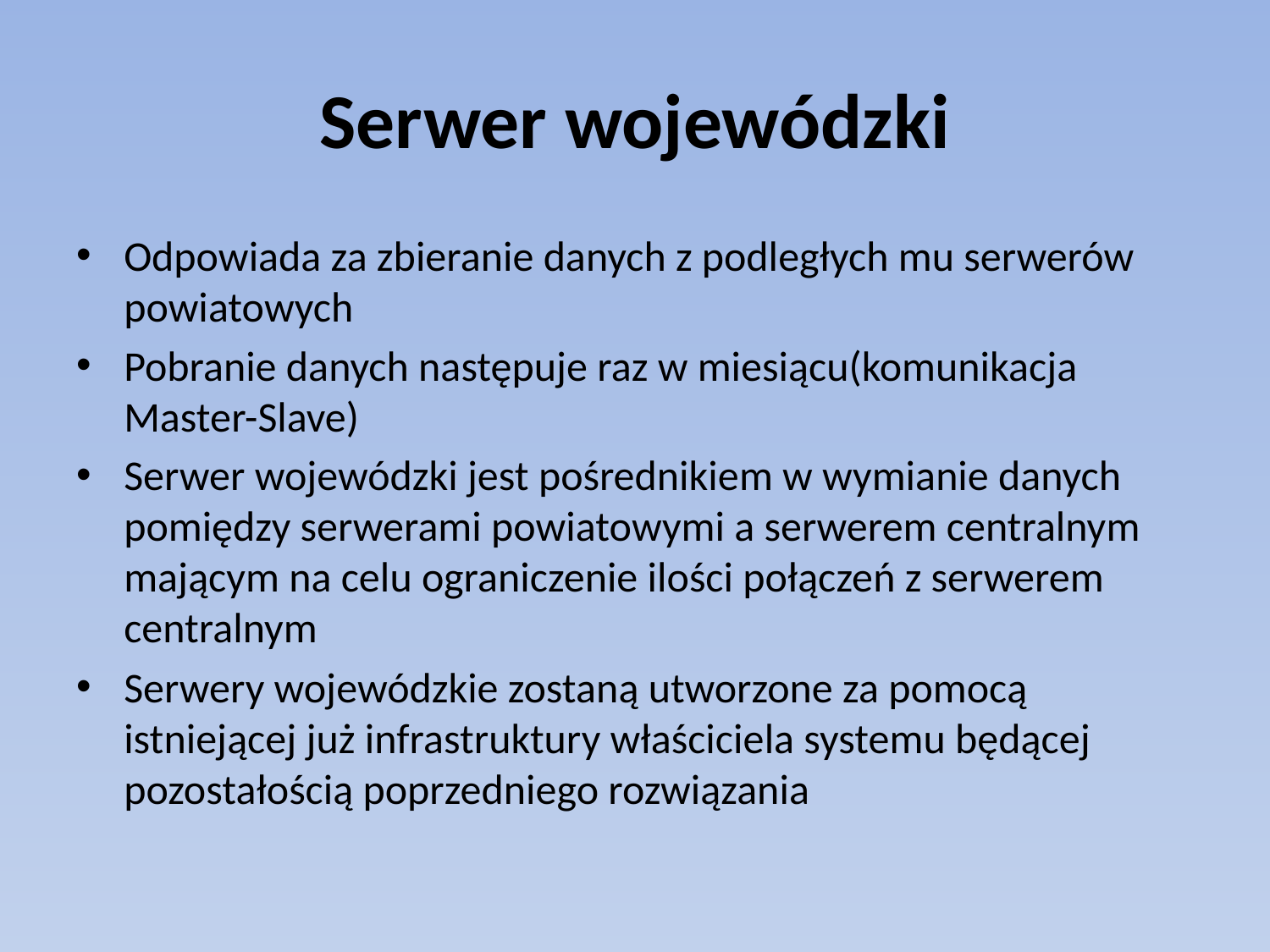

# Serwer wojewódzki
Odpowiada za zbieranie danych z podległych mu serwerów powiatowych
Pobranie danych następuje raz w miesiącu(komunikacja Master-Slave)
Serwer wojewódzki jest pośrednikiem w wymianie danych pomiędzy serwerami powiatowymi a serwerem centralnym mającym na celu ograniczenie ilości połączeń z serwerem centralnym
Serwery wojewódzkie zostaną utworzone za pomocą istniejącej już infrastruktury właściciela systemu będącej pozostałością poprzedniego rozwiązania